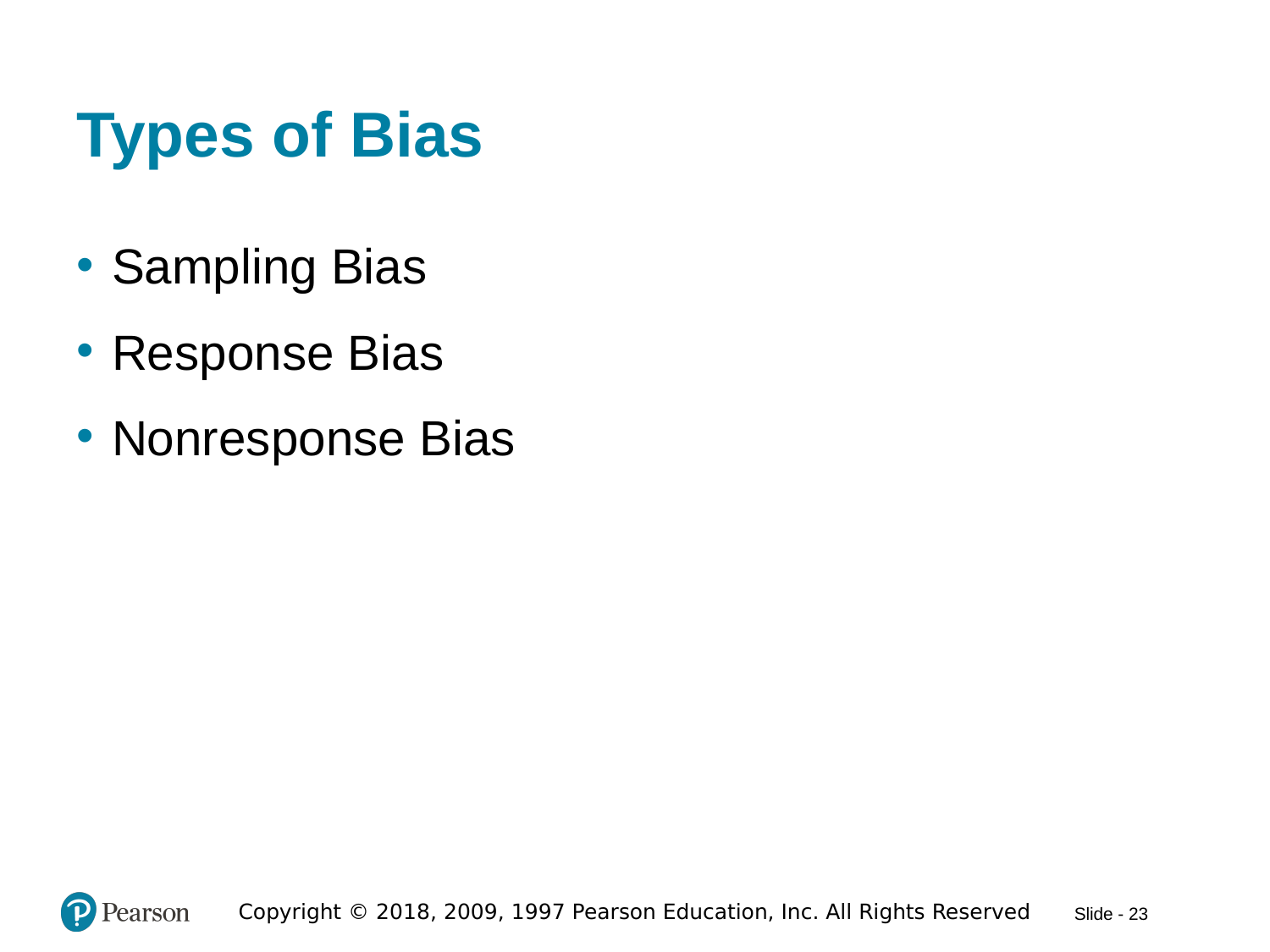

# Types of Bias
Sampling Bias
Response Bias
Nonresponse Bias